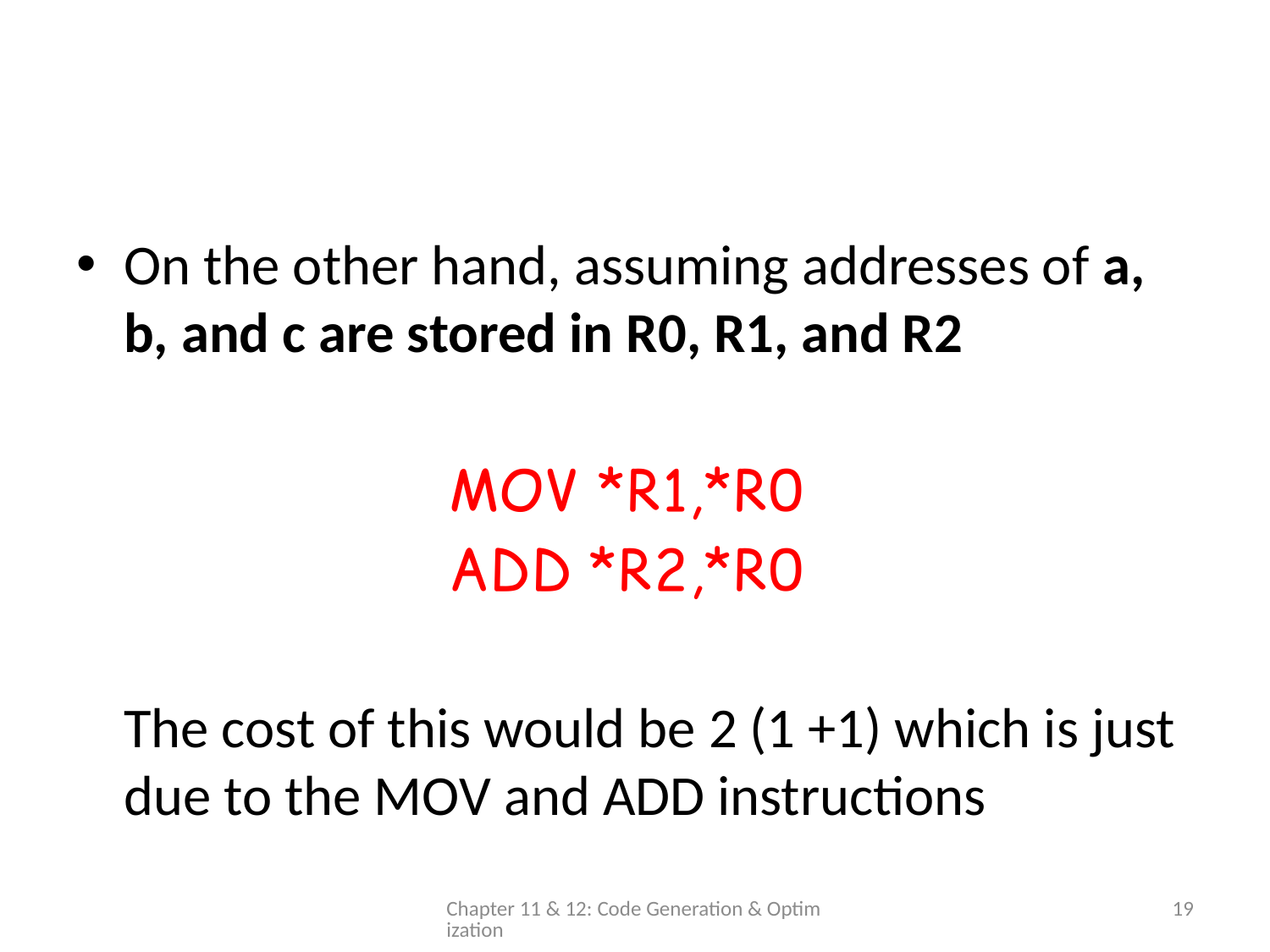

#
On the other hand, assuming addresses of a, b, and c are stored in R0, R1, and R2

MOV *R1,*R0
ADD *R2,*R0

	The cost of this would be 2 (1 +1) which is just due to the MOV and ADD instructions

Chapter 11 & 12: Code Generation & Optimization
19